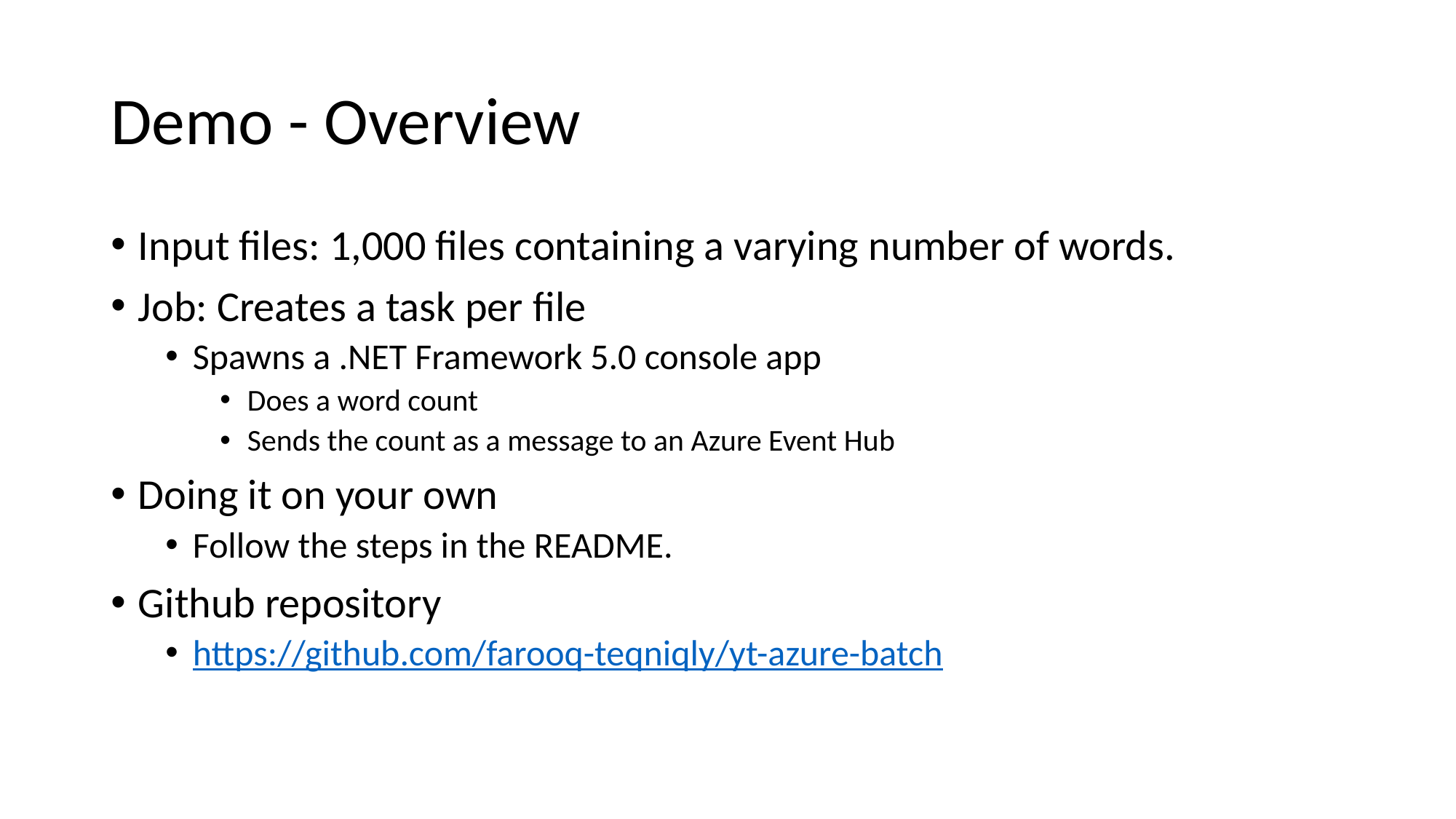

# Demo - Overview
Input files: 1,000 files containing a varying number of words.
Job: Creates a task per file
Spawns a .NET Framework 5.0 console app
Does a word count
Sends the count as a message to an Azure Event Hub
Doing it on your own
Follow the steps in the README.
Github repository
https://github.com/farooq-teqniqly/yt-azure-batch